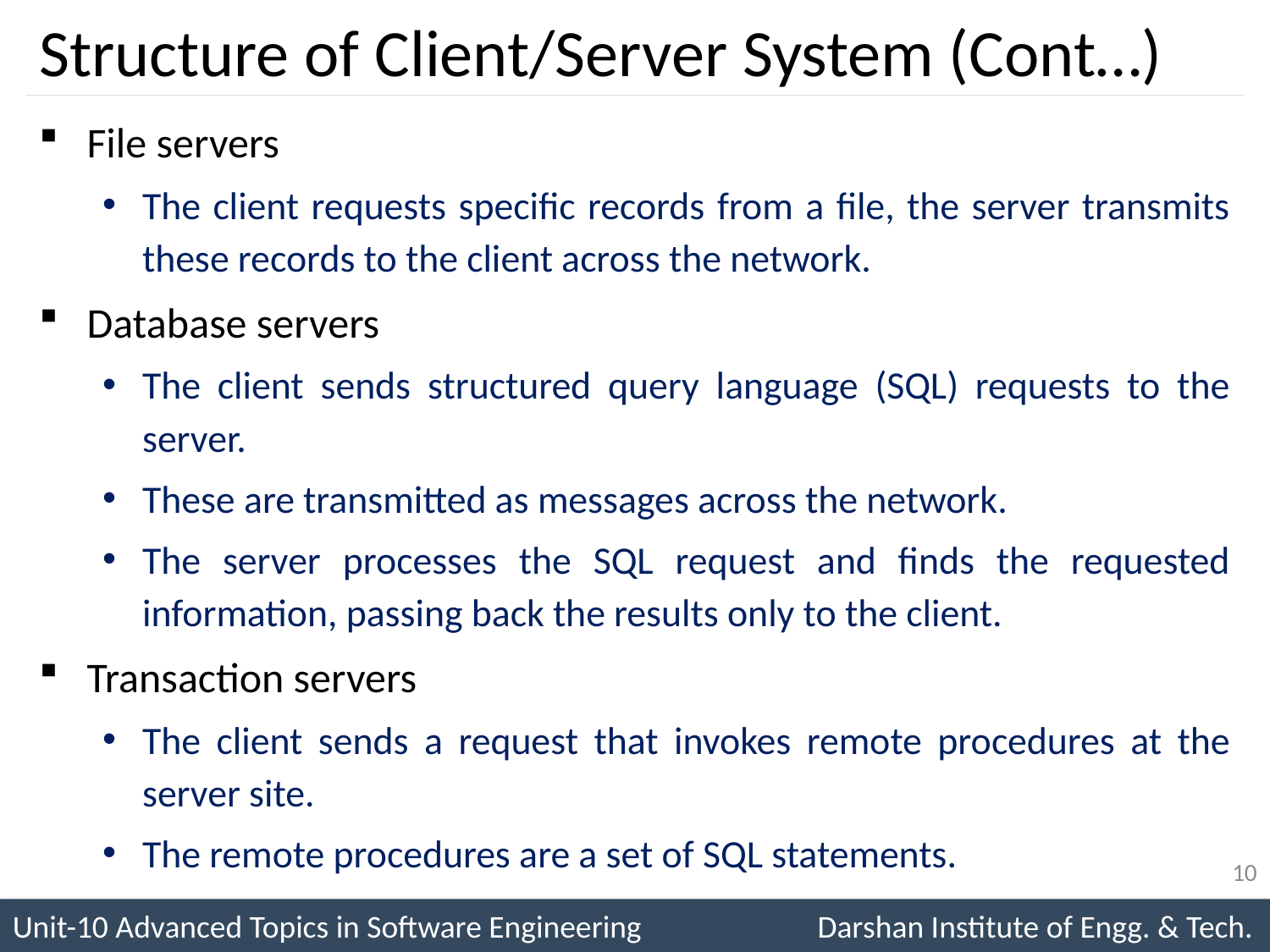

# Structure of Client/Server System (Cont…)
File servers
The client requests specific records from a file, the server transmits these records to the client across the network.
Database servers
The client sends structured query language (SQL) requests to the server.
These are transmitted as messages across the network.
The server processes the SQL request and finds the requested information, passing back the results only to the client.
Transaction servers
The client sends a request that invokes remote procedures at the server site.
The remote procedures are a set of SQL statements.
10